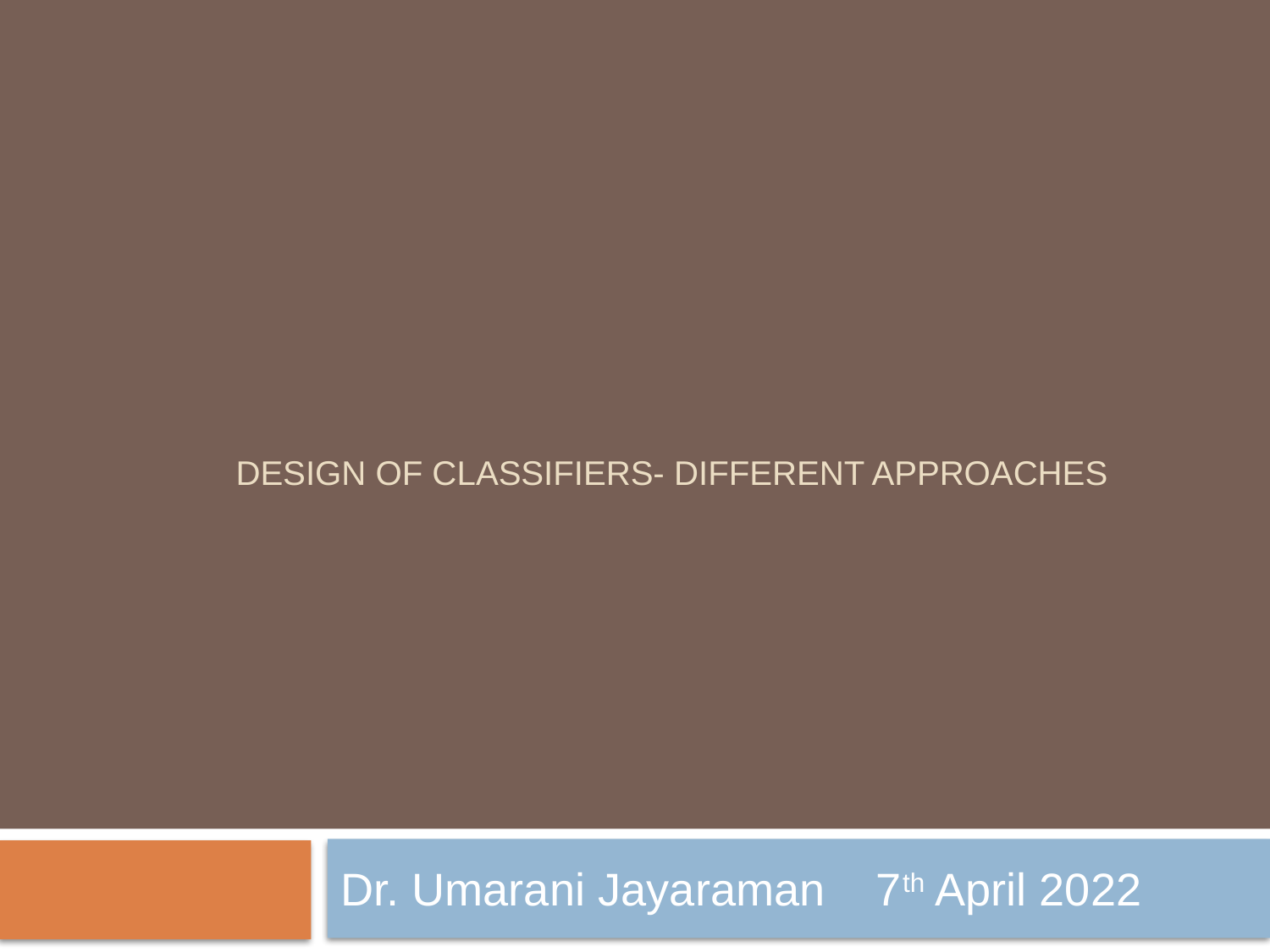

# Design of Classifiers- Different approaches
Dr. Umarani Jayaraman    7th April 2022